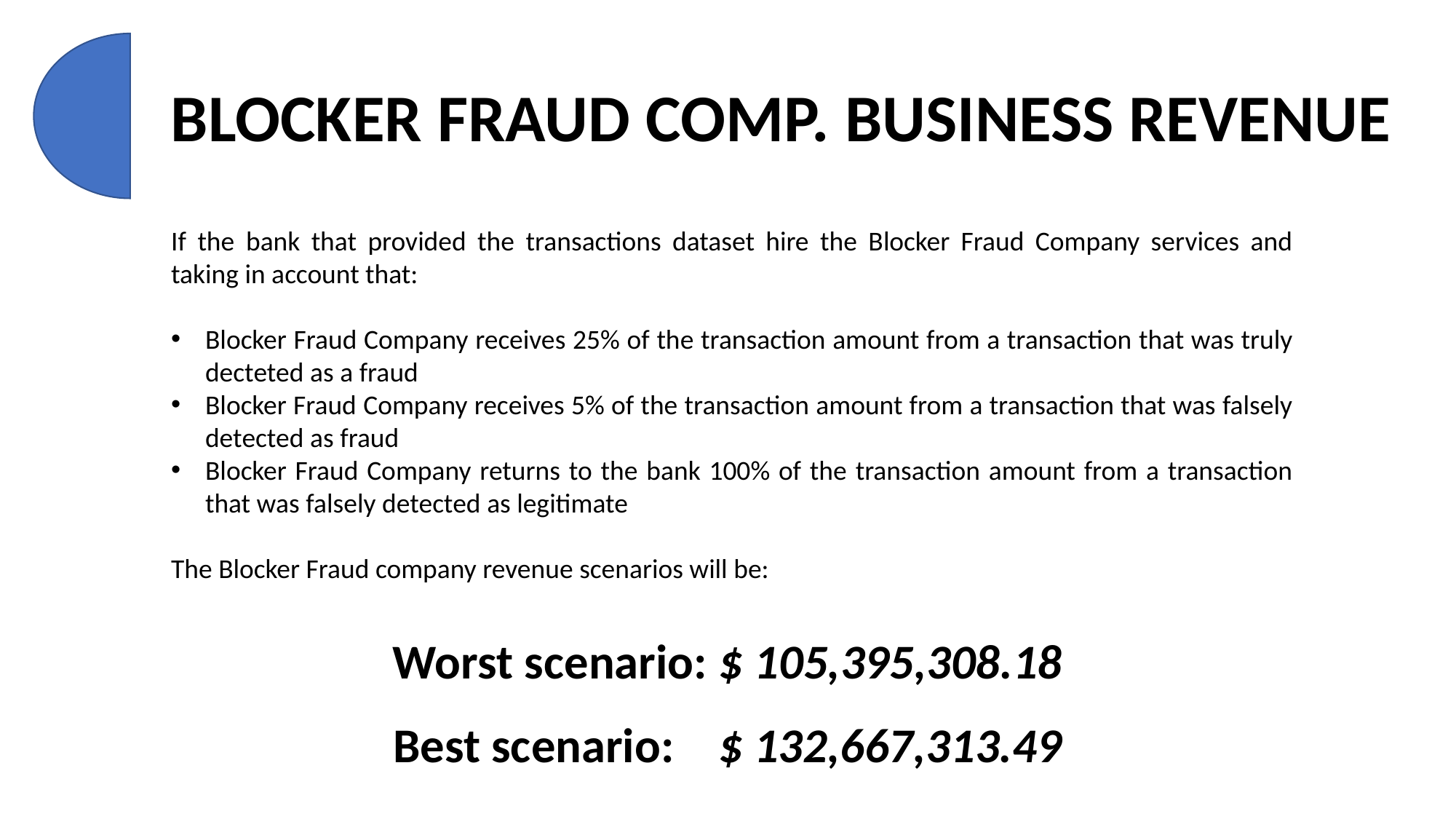

BLOCKER FRAUD COMP. BUSINESS REVENUE
If the bank that provided the transactions dataset hire the Blocker Fraud Company services and taking in account that:

Blocker Fraud Company receives 25% of the transaction amount from a transaction that was truly decteted as a fraud
Blocker Fraud Company receives 5% of the transaction amount from a transaction that was falsely detected as fraud
Blocker Fraud Company returns to the bank 100% of the transaction amount from a transaction that was falsely detected as legitimate

The Blocker Fraud company revenue scenarios will be:

Worst scenario: $ 105,395,308.18

Best scenario:    $ 132,667,313.49